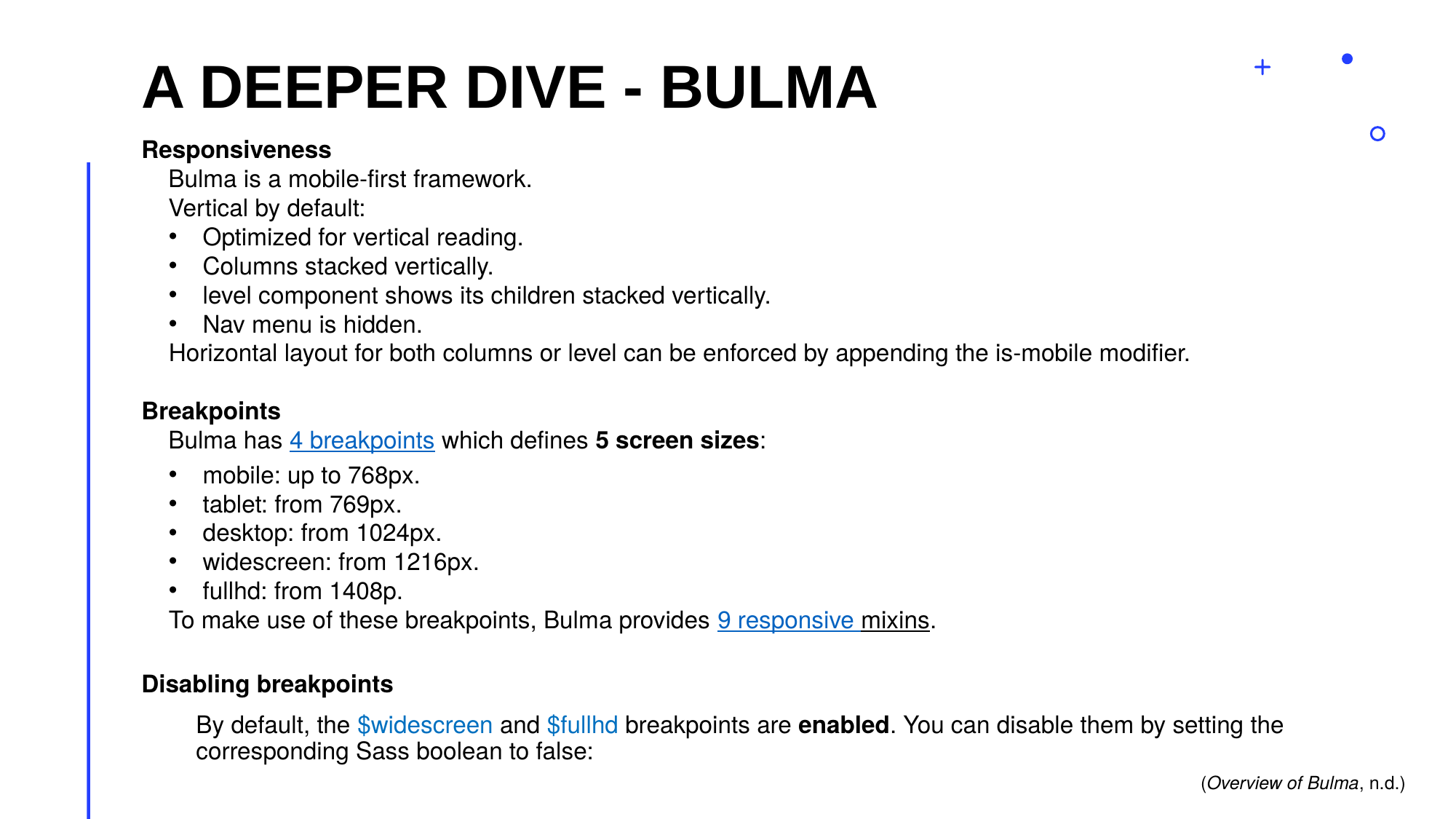

# A deeper dive - Bulma
Responsiveness
    Bulma is a mobile-first framework.
    Vertical by default:
Optimized for vertical reading.
Columns stacked vertically.
level component shows its children stacked vertically.
Nav menu is hidden.
Horizontal layout for both columns or level can be enforced by appending the is-mobile modifier.

Breakpoints
    Bulma has 4 breakpoints which defines 5 screen sizes:
mobile: up to 768px.
tablet: from 769px.
desktop: from 1024px.
widescreen: from 1216px.
fullhd: from 1408p.
To make use of these breakpoints, Bulma provides 9 responsive mixins.

Disabling breakpoints
By default, the $widescreen and $fullhd breakpoints are enabled. You can disable them by setting the corresponding Sass boolean to false:

(Overview of Bulma, n.d.)